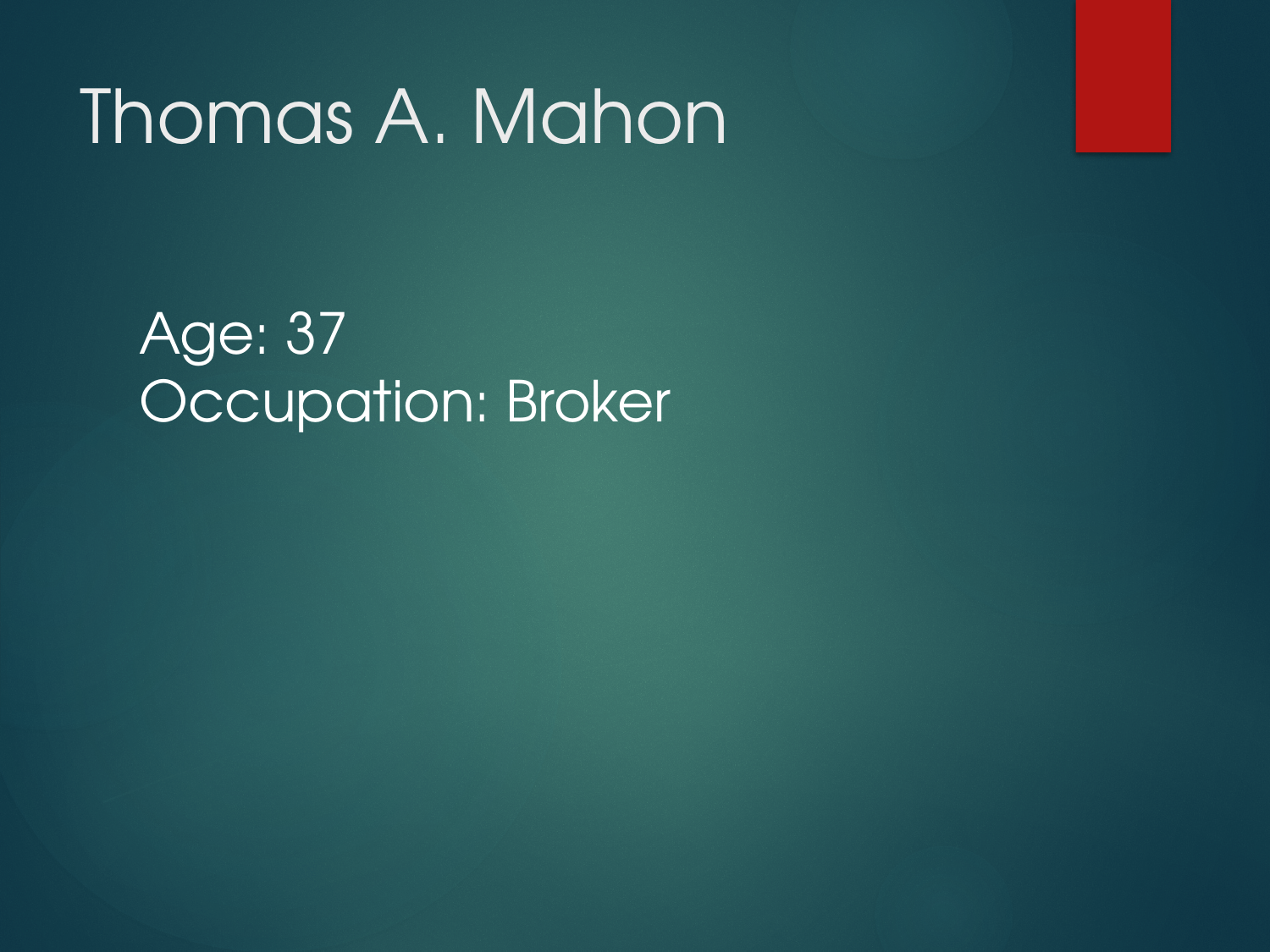

# Thomas A. Mahon

Age: 37
Occupation: Broker